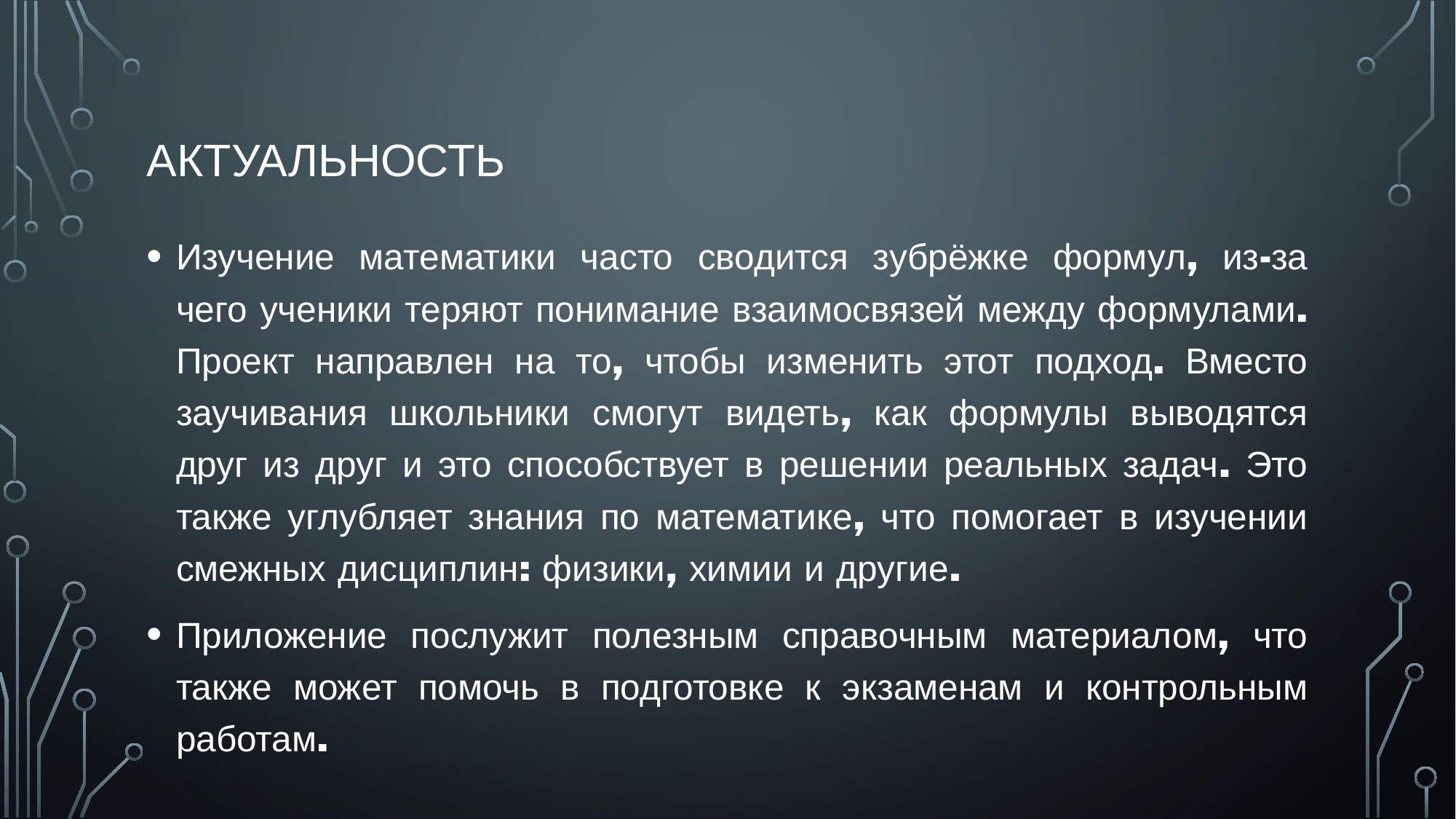

Актуальность
Изучение математики часто сводится зубрёжке формул, из-за чего ученики теряют понимание взаимосвязей между формулами. Проект направлен на то, чтобы изменить этот подход. Вместо заучивания школьники смогут видеть, как формулы выводятся друг из друг и это способствует в решении реальных задач. Это также углубляет знания по математике, что помогает в изучении смежных дисциплин: физики, химии и другие.
Приложение послужит полезным справочным материалом, что также может помочь в подготовке к экзаменам и контрольным работам.